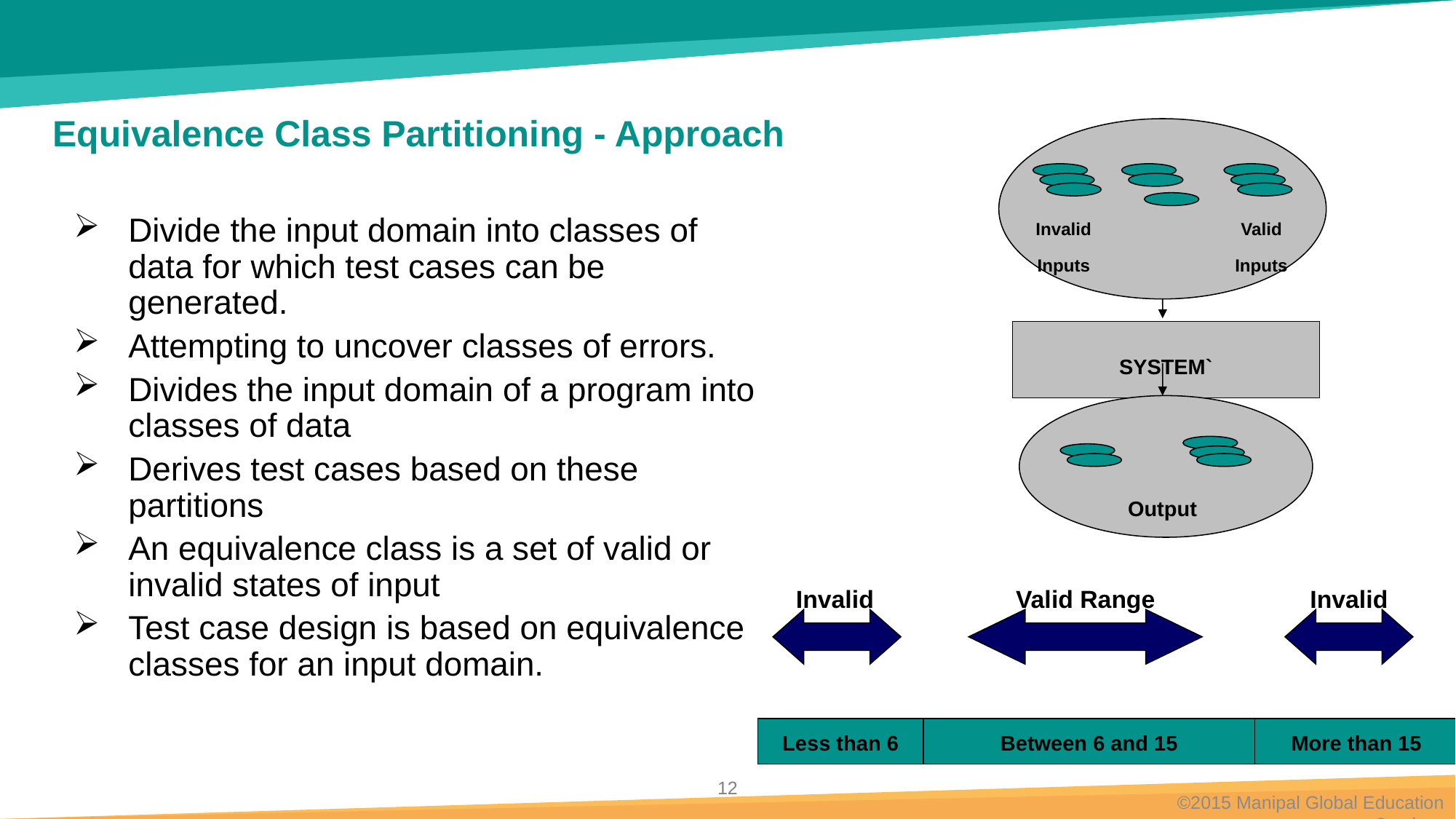

# Equivalence Class Partitioning - Approach

Invalid Inputs
Valid Inputs

SYSTEM`

Output
Divide the input domain into classes of data for which test cases can be generated.
Attempting to uncover classes of errors.
Divides the input domain of a program into classes of data
Derives test cases based on these partitions
An equivalence class is a set of valid or invalid states of input
Test case design is based on equivalence classes for an input domain.
Invalid
Valid Range
Invalid

Less than 6
Between 6 and 15
More than 15